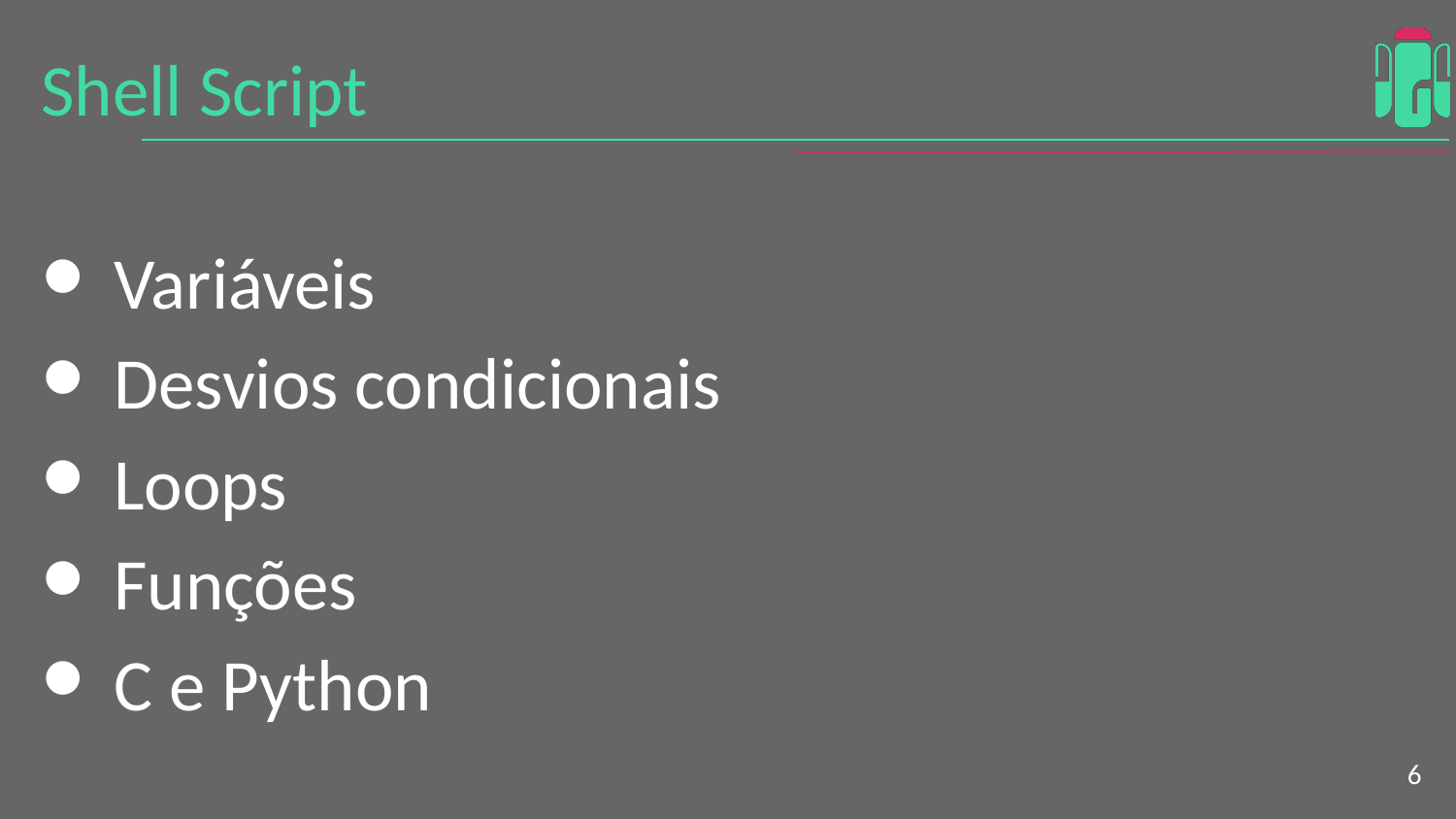

# Shell Script
Variáveis
Desvios condicionais
Loops
Funções
C e Python
6